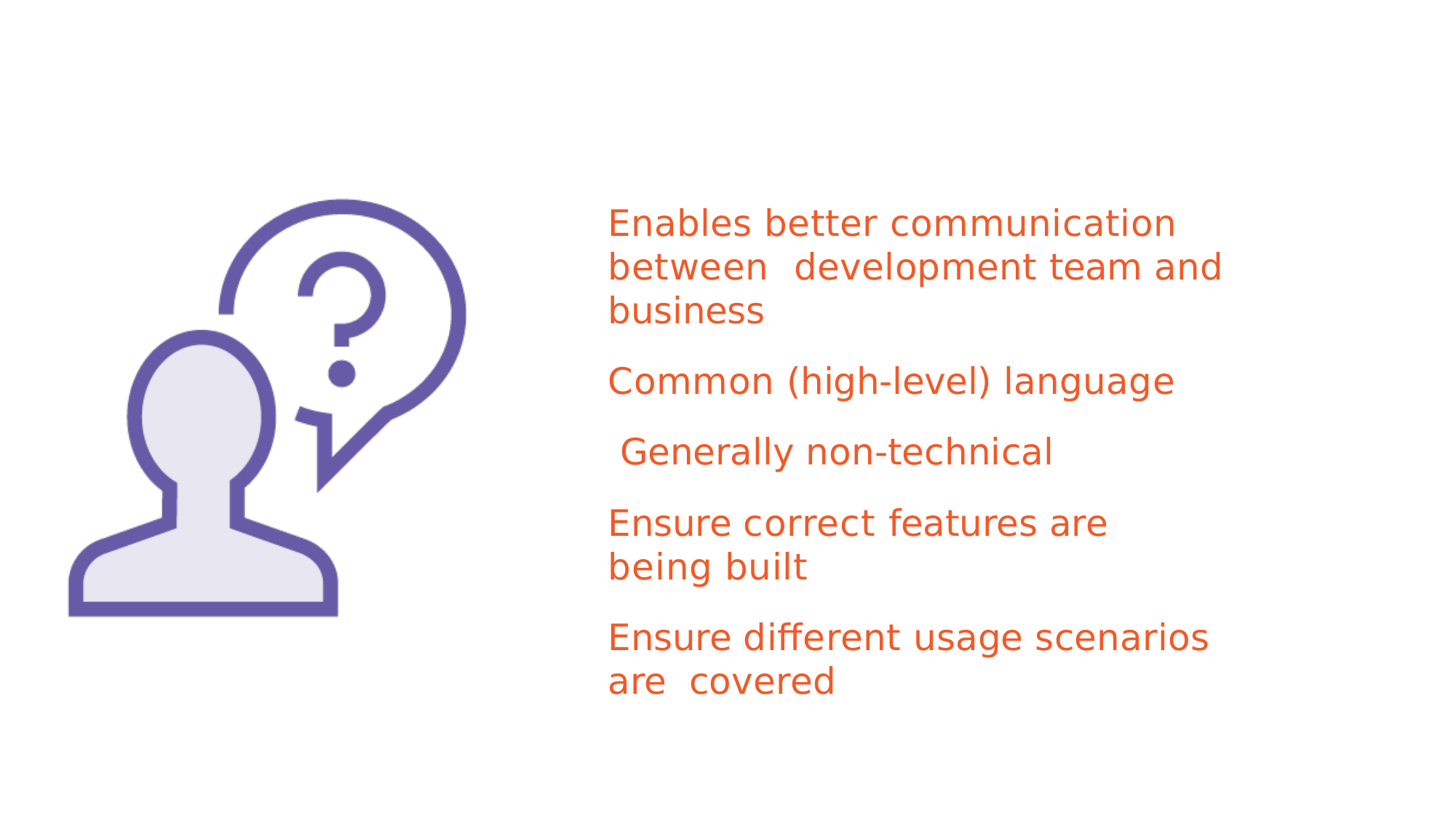

Enables better communication between  development team and business
Common (high-level) language  Generally non-technical
Ensure correct features are being built
Ensure different usage scenarios are  covered